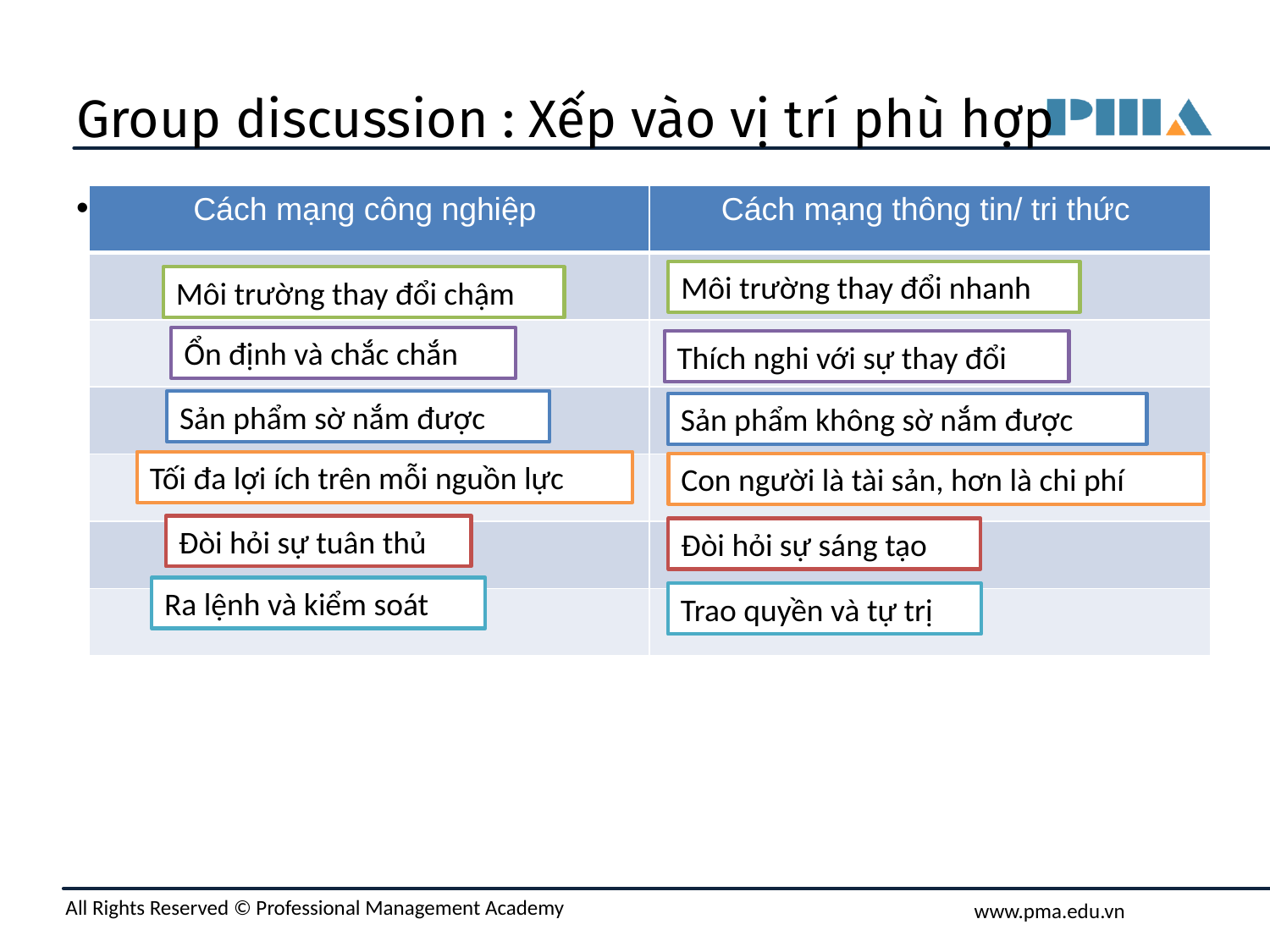

# Group discussion : Xếp vào vị trí phù hợp
So sánh tính chất công việc
| Cách mạng công nghiệp | Cách mạng thông tin/ tri thức |
| --- | --- |
|  |  |
|  |  |
|  |  |
|  |  |
|  |  |
|  |  |
Môi trường thay đổi nhanh
Môi trường thay đổi chậm
Ổn định và chắc chắn
Thích nghi với sự thay đổi
Sản phẩm sờ nắm được
Sản phẩm không sờ nắm được
Tối đa lợi ích trên mỗi nguồn lực
Con người là tài sản, hơn là chi phí
Đòi hỏi sự tuân thủ
Đòi hỏi sự sáng tạo
Ra lệnh và kiểm soát
Trao quyền và tự trị